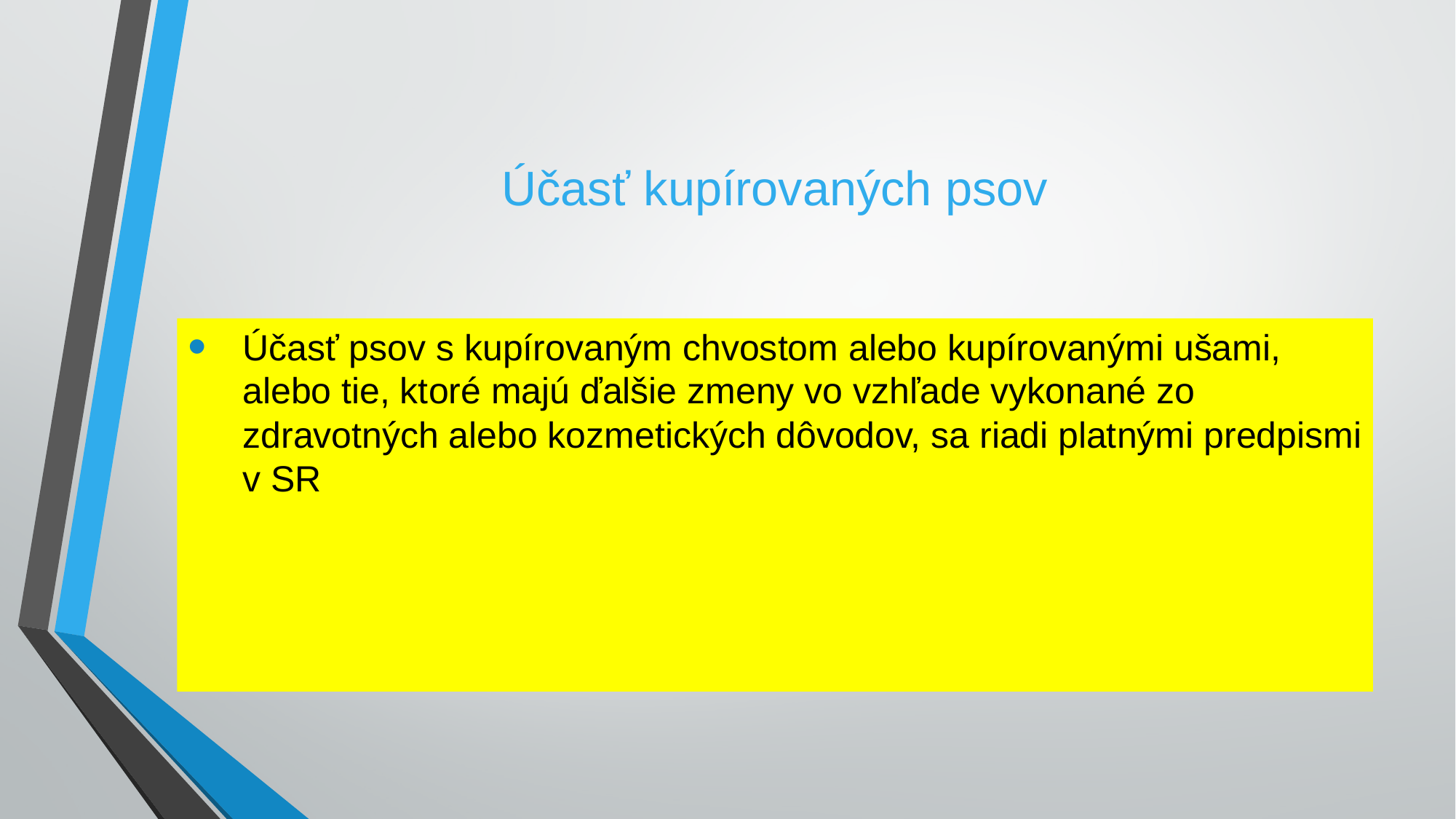

# Účasť kupírovaných psov
Účasť psov s kupírovaným chvostom alebo kupírovanými ušami, alebo tie, ktoré majú ďalšie zmeny vo vzhľade vykonané zo zdravotných alebo kozmetických dôvodov, sa riadi platnými predpismi v SR